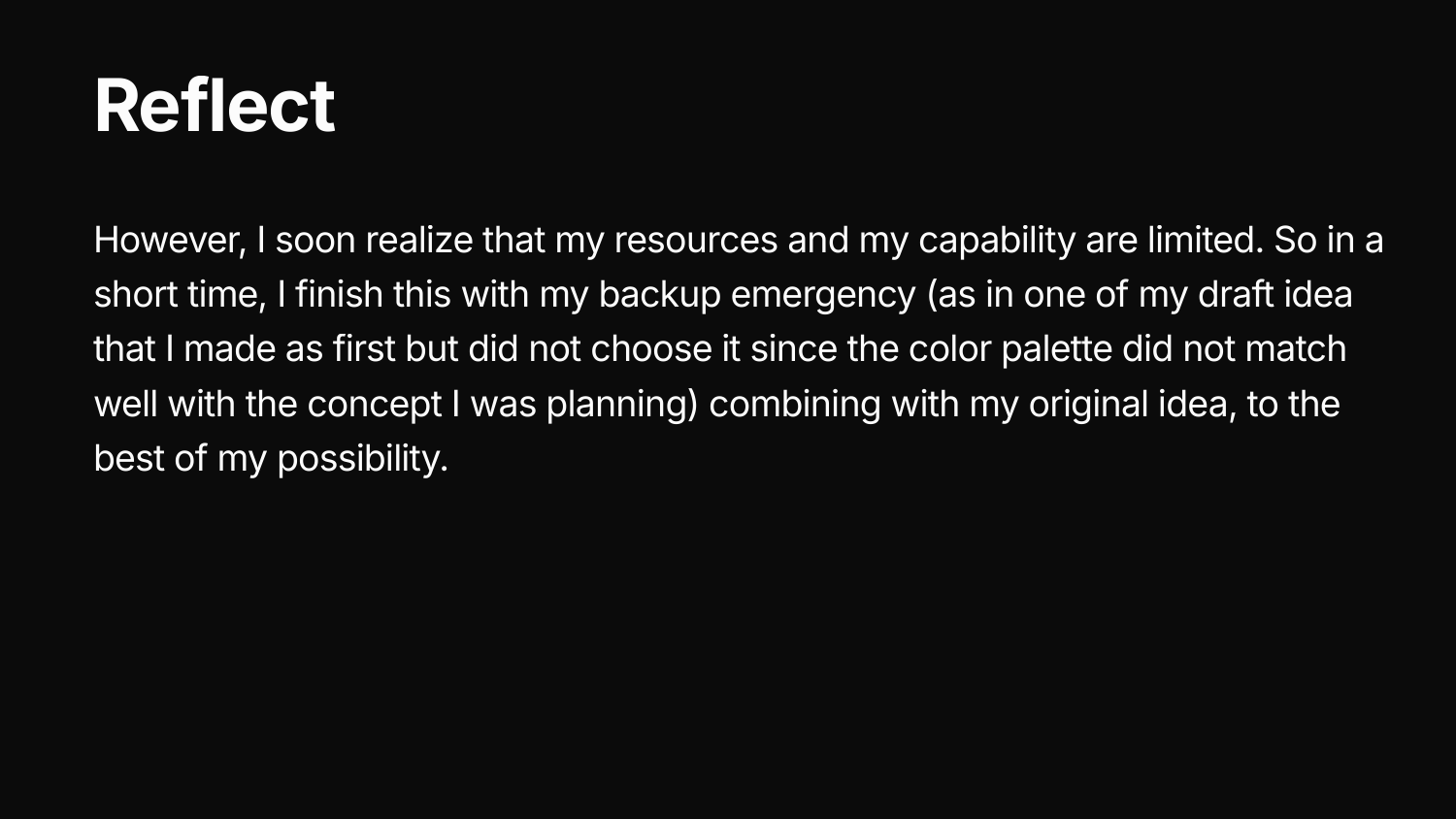

Reflect
However, I soon realize that my resources and my capability are limited. So in a short time, I finish this with my backup emergency (as in one of my draft idea that I made as first but did not choose it since the color palette did not match well with the concept I was planning) combining with my original idea, to the best of my possibility.